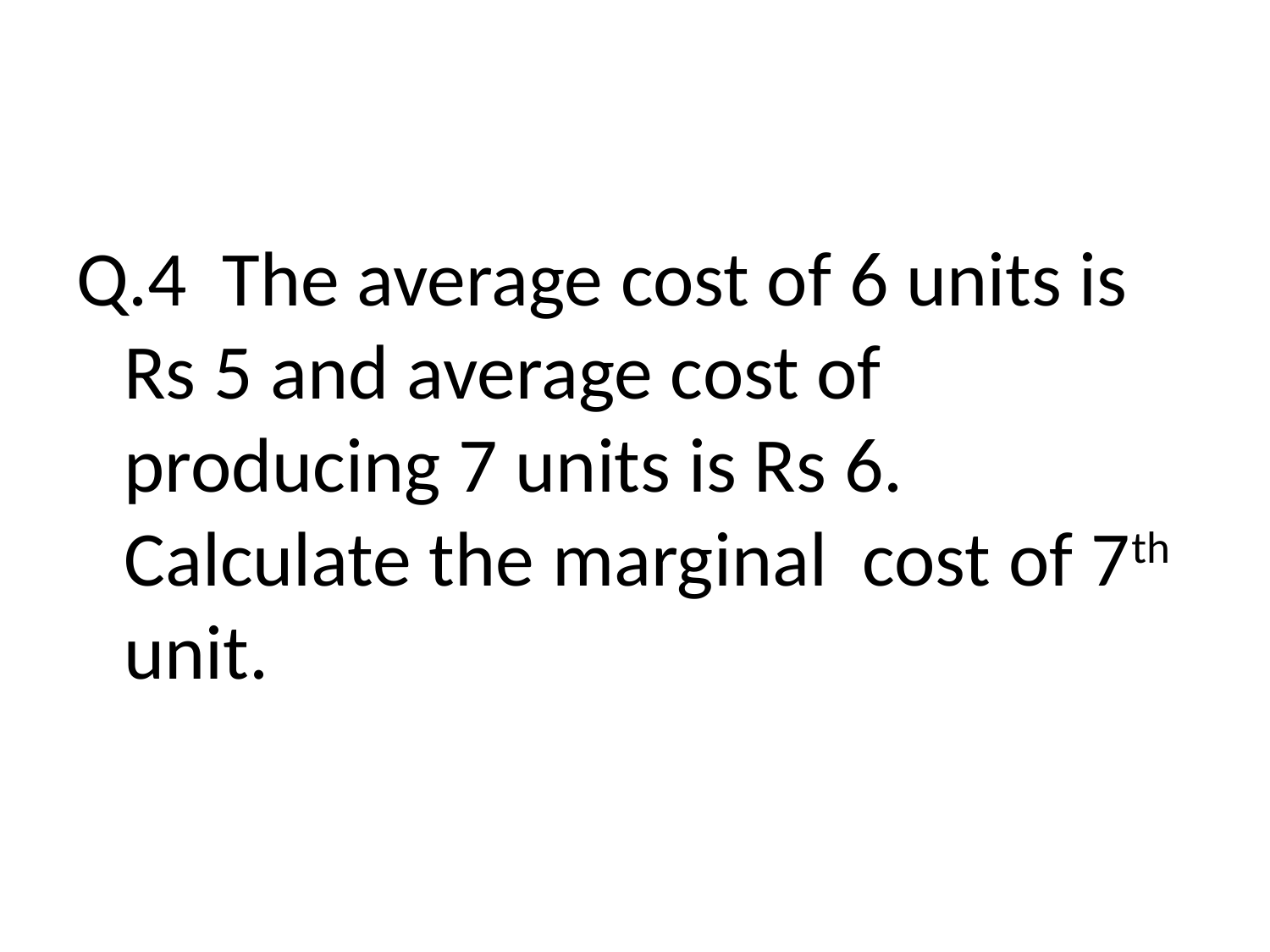

#
Q.4  The average cost of 6 units is Rs 5 and average cost of producing 7 units is Rs 6. Calculate the marginal  cost of 7th unit.